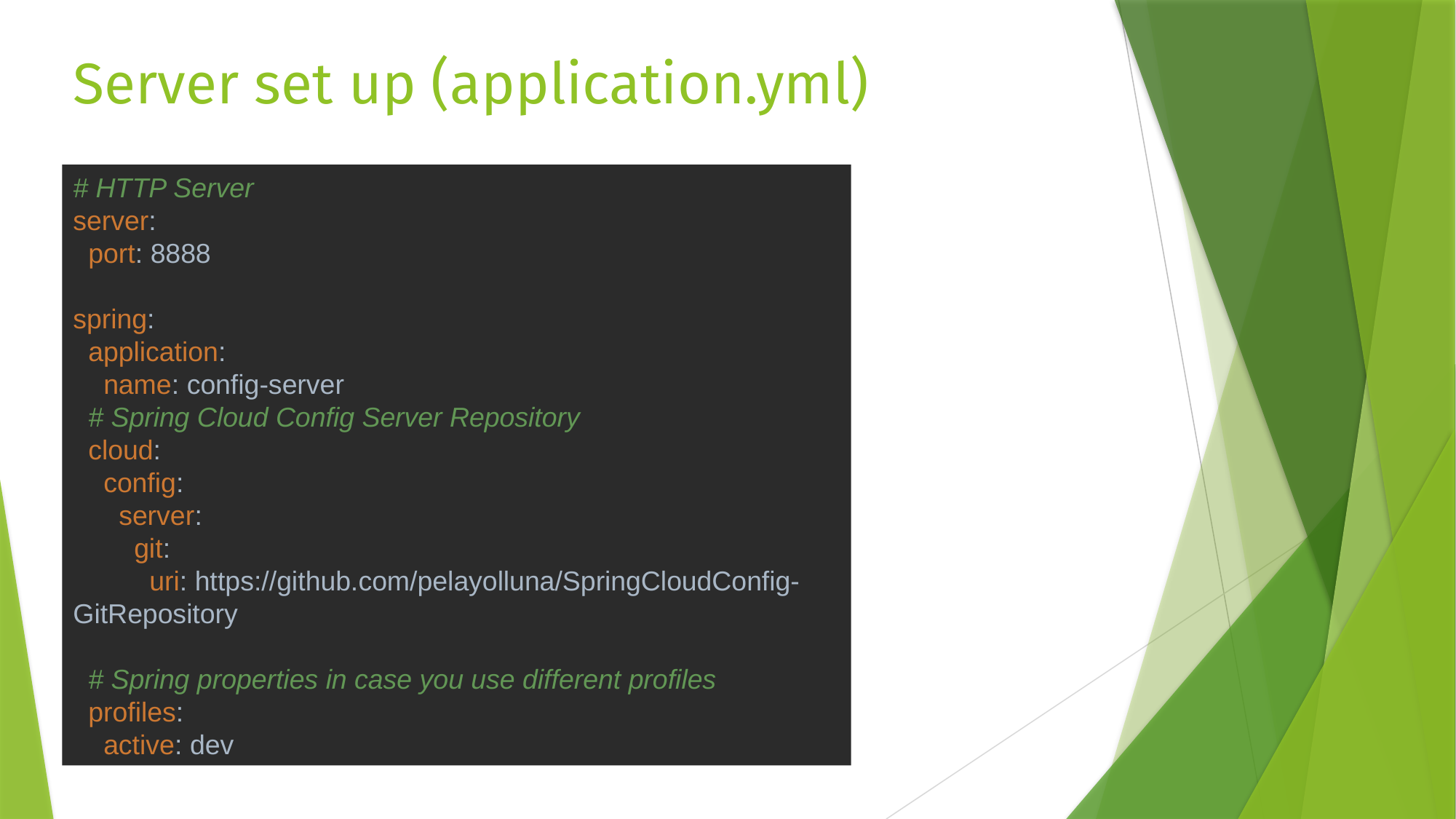

# Server set up (application.yml)
# HTTP Server server: port: 8888 spring: application: name: config-server # Spring Cloud Config Server Repository cloud: config: server: git: uri: https://github.com/pelayolluna/SpringCloudConfig-GitRepository # Spring properties in case you use different profiles profiles: active: dev